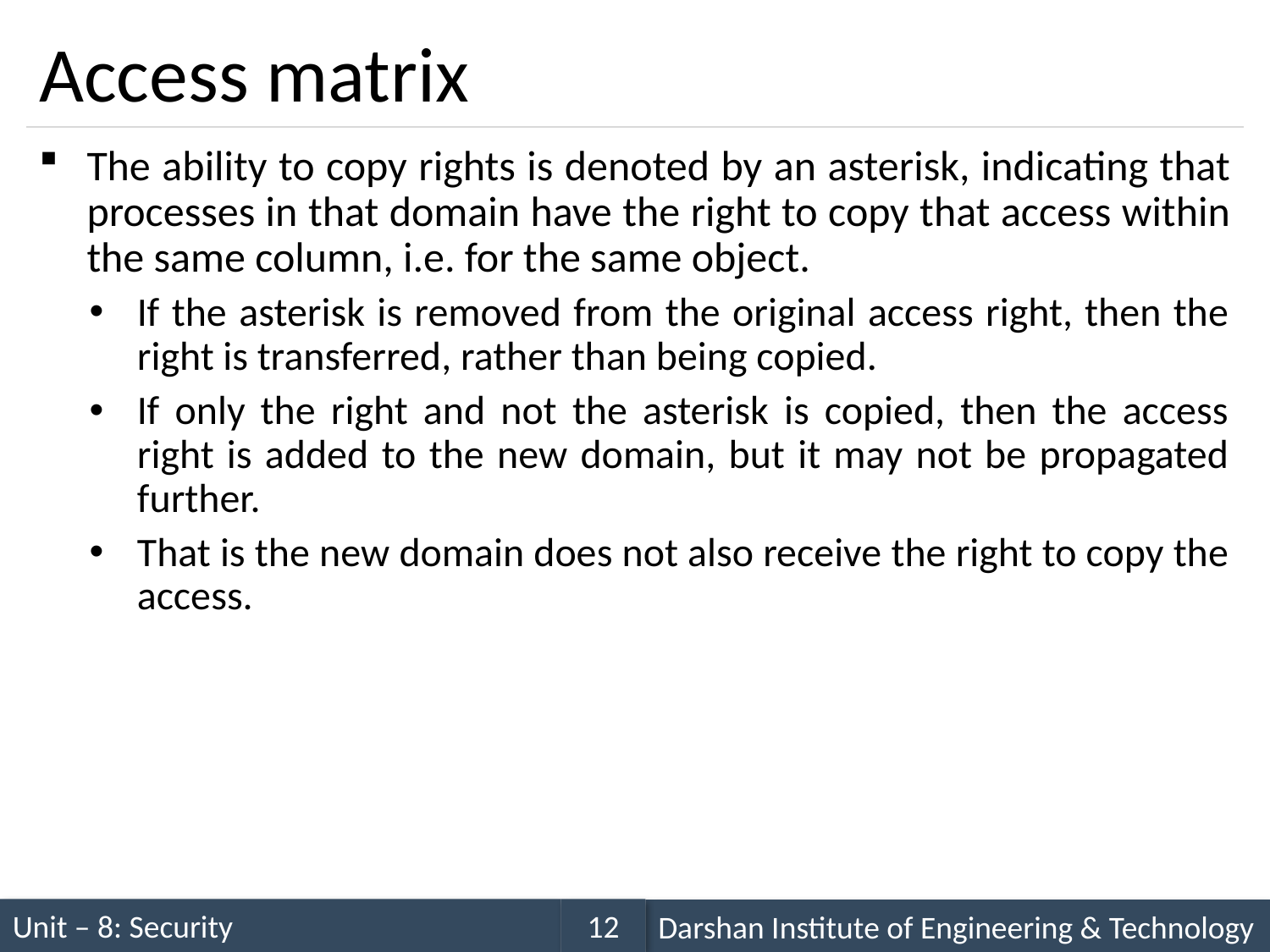

# Access matrix
The ability to copy rights is denoted by an asterisk, indicating that processes in that domain have the right to copy that access within the same column, i.e. for the same object.
If the asterisk is removed from the original access right, then the right is transferred, rather than being copied.
If only the right and not the asterisk is copied, then the access right is added to the new domain, but it may not be propagated further.
That is the new domain does not also receive the right to copy the access.